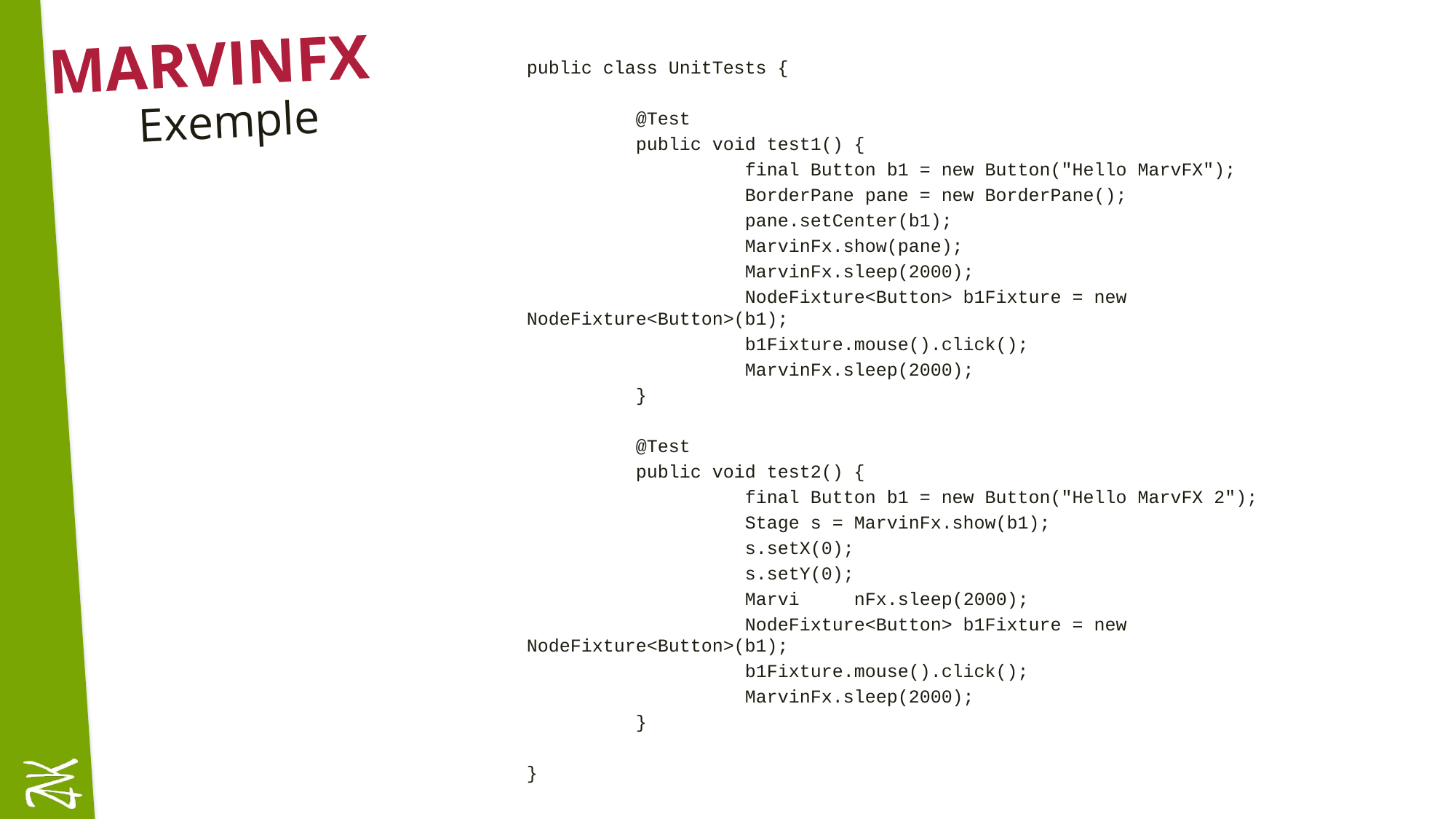

# MarvinFX
public class UnitTests {

	@Test
	public void test1() {
		final Button b1 = new Button("Hello MarvFX");
		BorderPane pane = new BorderPane();
		pane.setCenter(b1);
		MarvinFx.show(pane);
		MarvinFx.sleep(2000);
		NodeFixture<Button> b1Fixture = new NodeFixture<Button>(b1);
		b1Fixture.mouse().click();
		MarvinFx.sleep(2000);
	}

	@Test
	public void test2() {
		final Button b1 = new Button("Hello MarvFX 2");
		Stage s = MarvinFx.show(b1);
		s.setX(0);
		s.setY(0);
		Marvi	nFx.sleep(2000);
		NodeFixture<Button> b1Fixture = new NodeFixture<Button>(b1);
		b1Fixture.mouse().click();
		MarvinFx.sleep(2000);
	}

}

Exemple